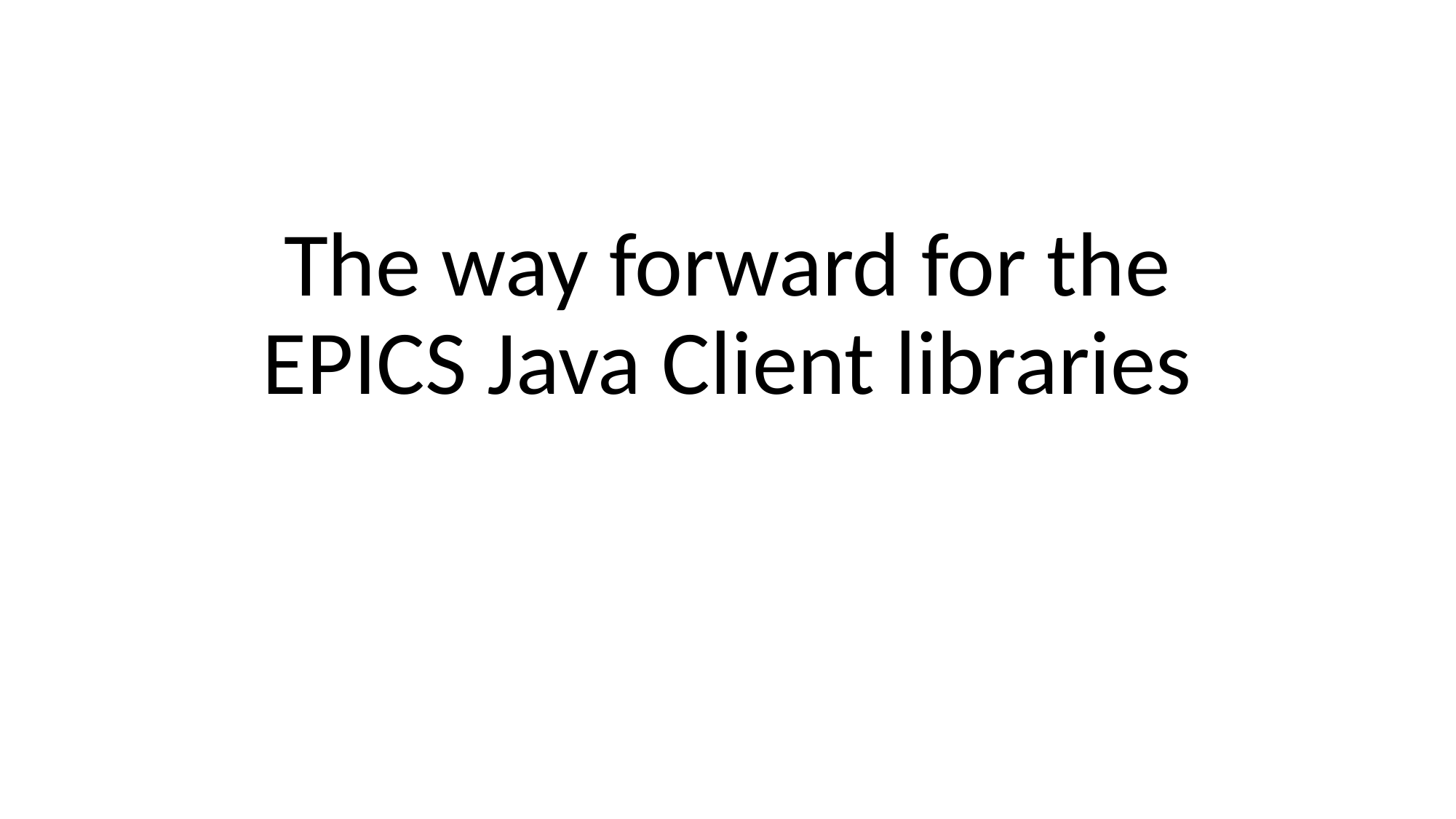

# The way forward for the EPICS Java Client libraries